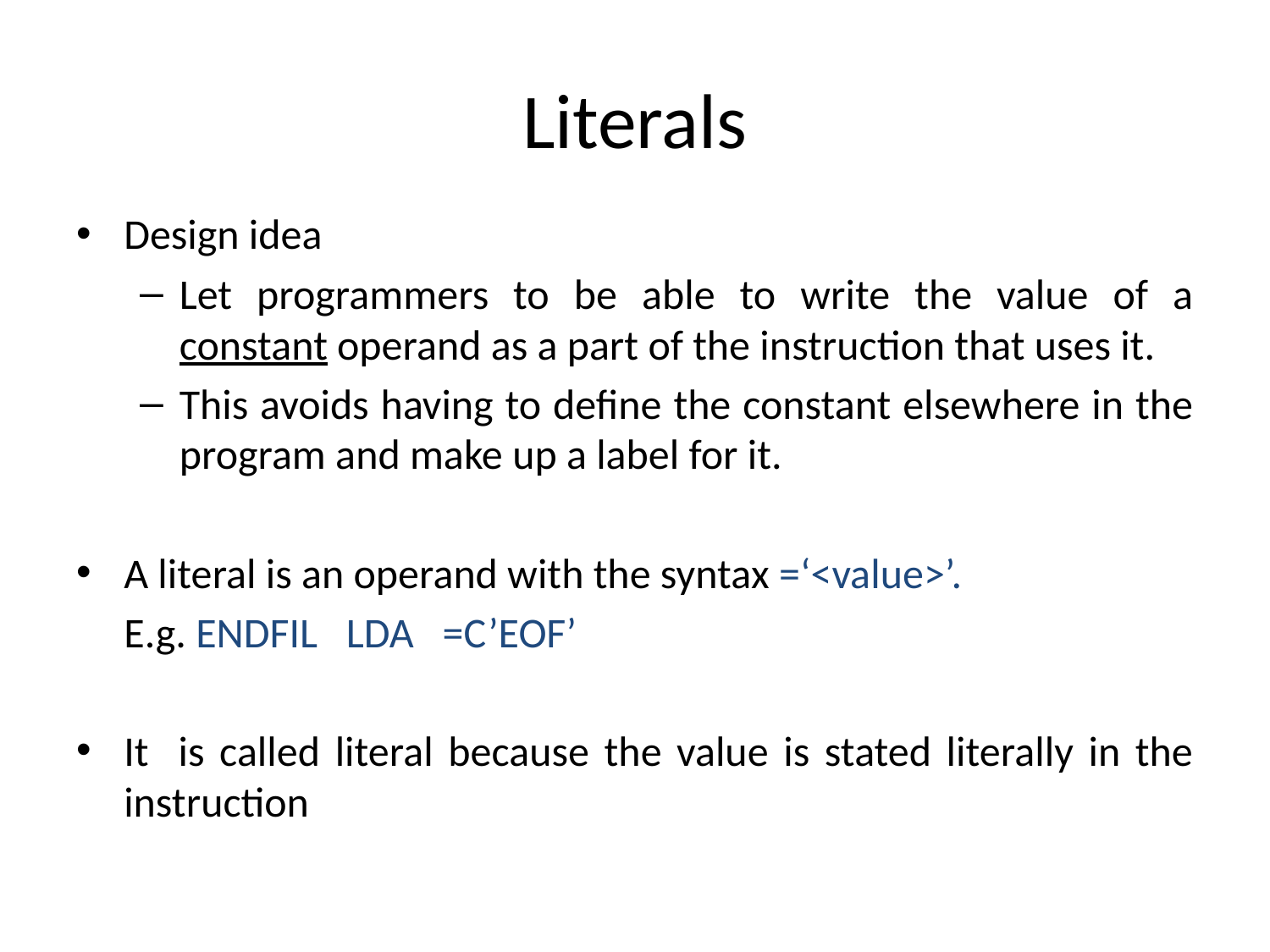

# Literals
Design idea
Let programmers to be able to write the value of a constant operand as a part of the instruction that uses it.
This avoids having to define the constant elsewhere in the program and make up a label for it.

A literal is an operand with the syntax =‘<value>’.
     E.g. ENDFIL   LDA   =C’EOF’

It  is called literal because the value is stated literally in the instruction